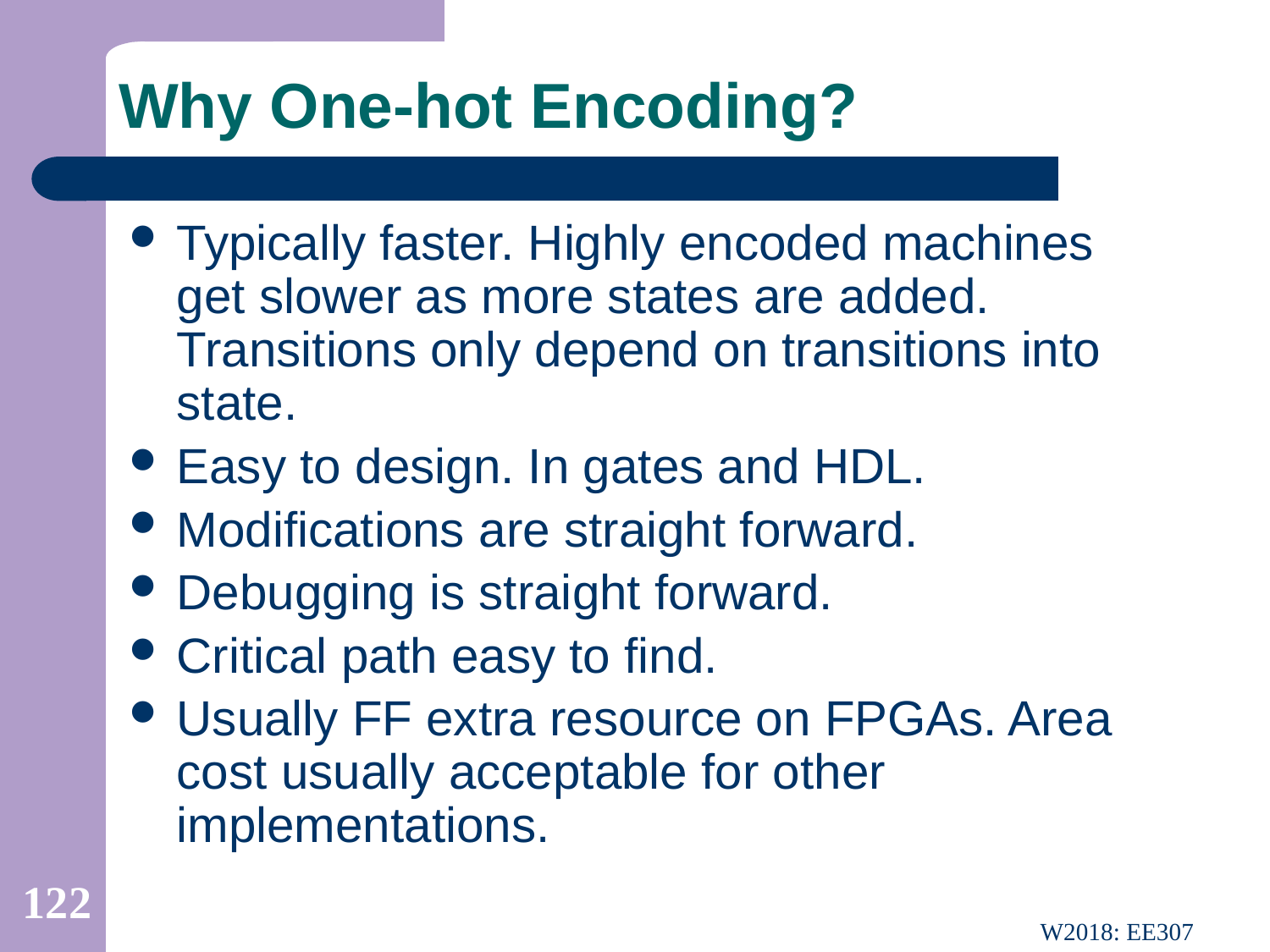

# Why One-hot Encoding?
Typically faster. Highly encoded machines get slower as more states are added. Transitions only depend on transitions into state.
Easy to design. In gates and HDL.
Modifications are straight forward.
Debugging is straight forward.
Critical path easy to find.
Usually FF extra resource on FPGAs. Area cost usually acceptable for other implementations.
122
W2018: EE307